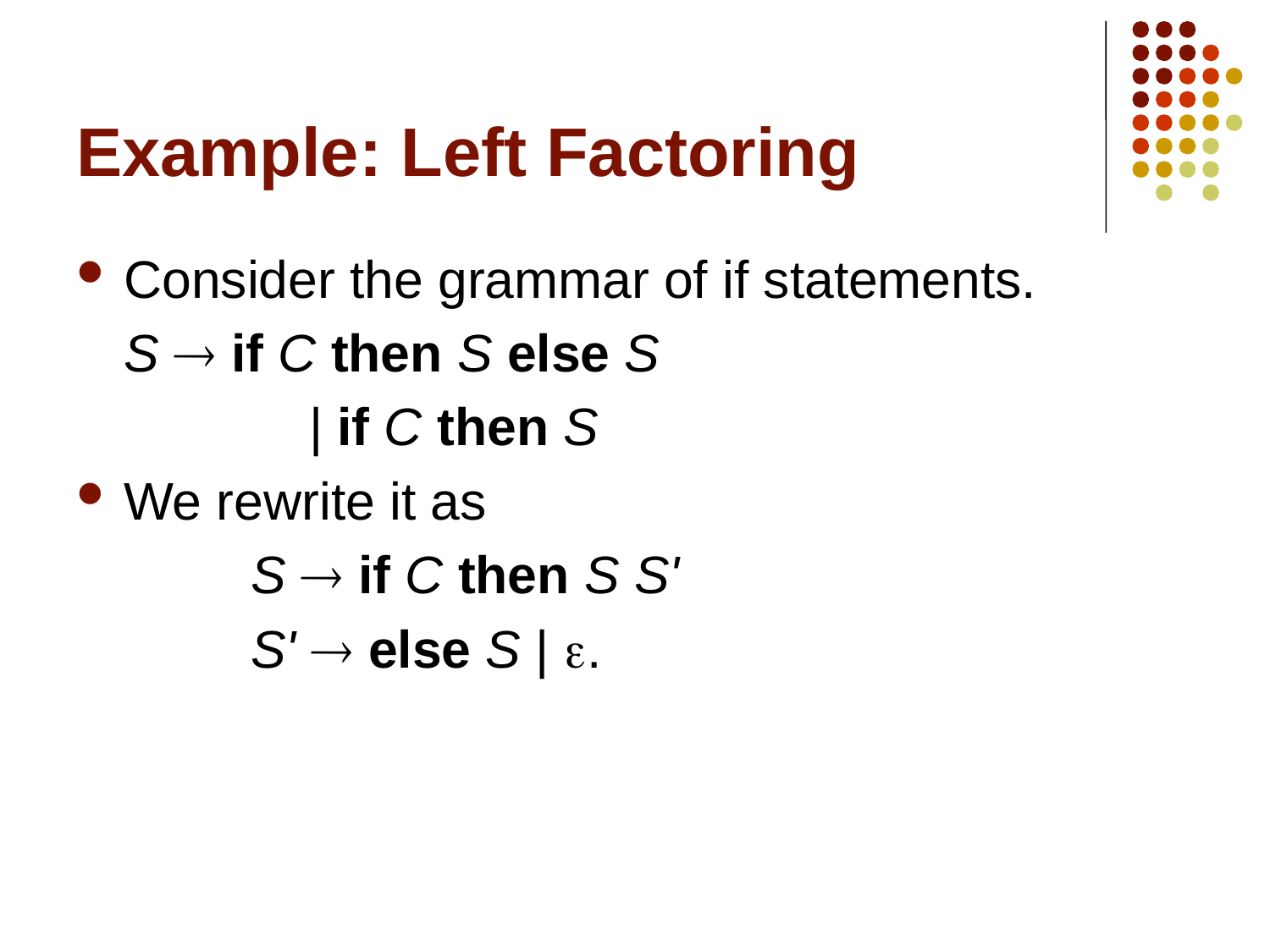

# Example: Left Factoring
Consider the grammar of if statements.
	S → if C then S else S
		    | if C then S
We rewrite it as
		S → if C then S S'
		S' → else S | ε.